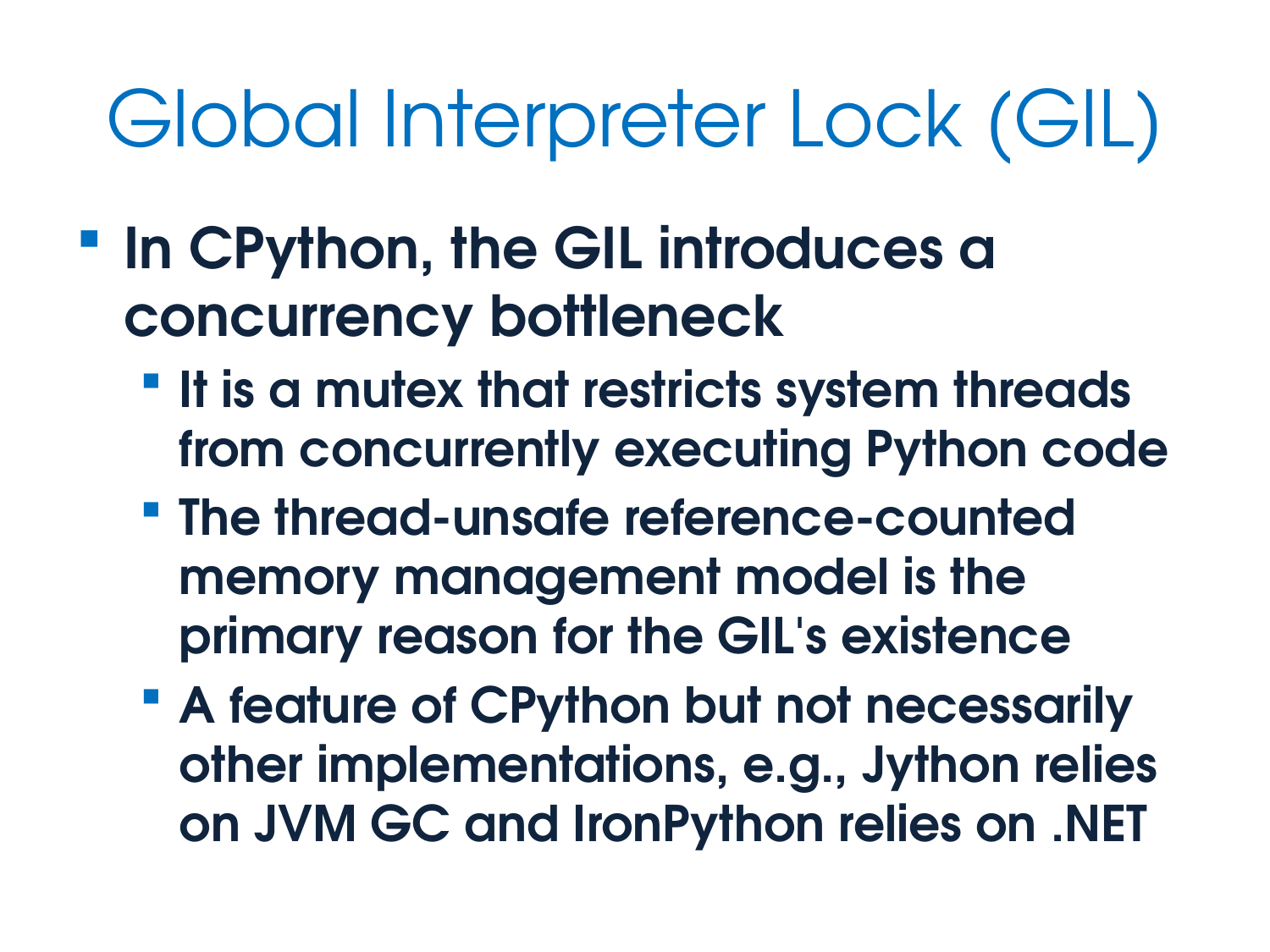

# Global Interpreter Lock (GIL)
In CPython, the GIL introduces a concurrency bottleneck
It is a mutex that restricts system threads from concurrently executing Python code
The thread-unsafe reference-counted memory management model is the primary reason for the GIL's existence
A feature of CPython but not necessarily other implementations, e.g., Jython relies on JVM GC and IronPython relies on .NET